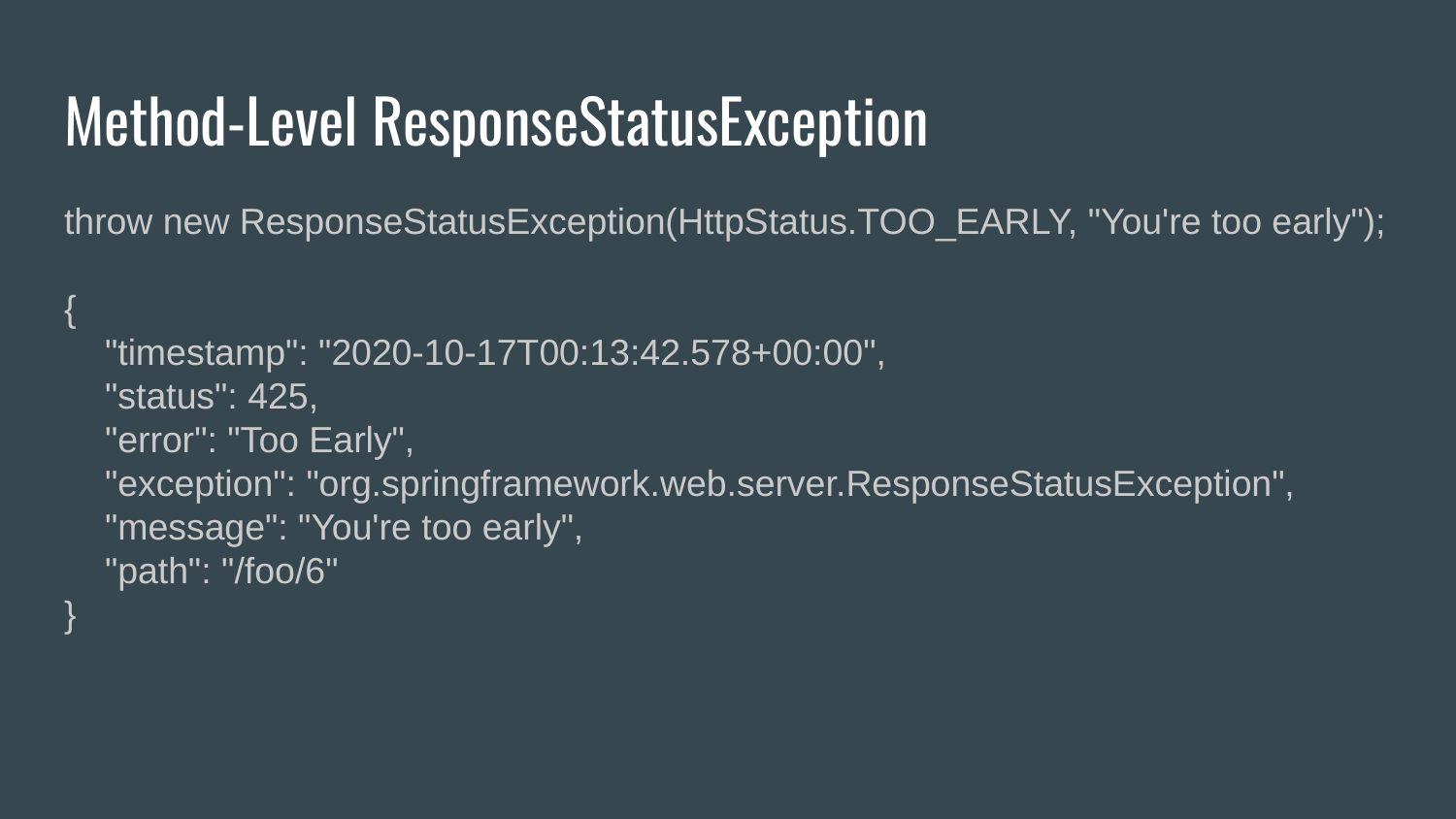

# Method-Level ResponseStatusException
throw new ResponseStatusException(HttpStatus.TOO_EARLY, "You're too early");

{
    "timestamp": "2020-10-17T00:13:42.578+00:00",
    "status": 425,
    "error": "Too Early",
    "exception": "org.springframework.web.server.ResponseStatusException",
    "message": "You're too early",
    "path": "/foo/6"
}